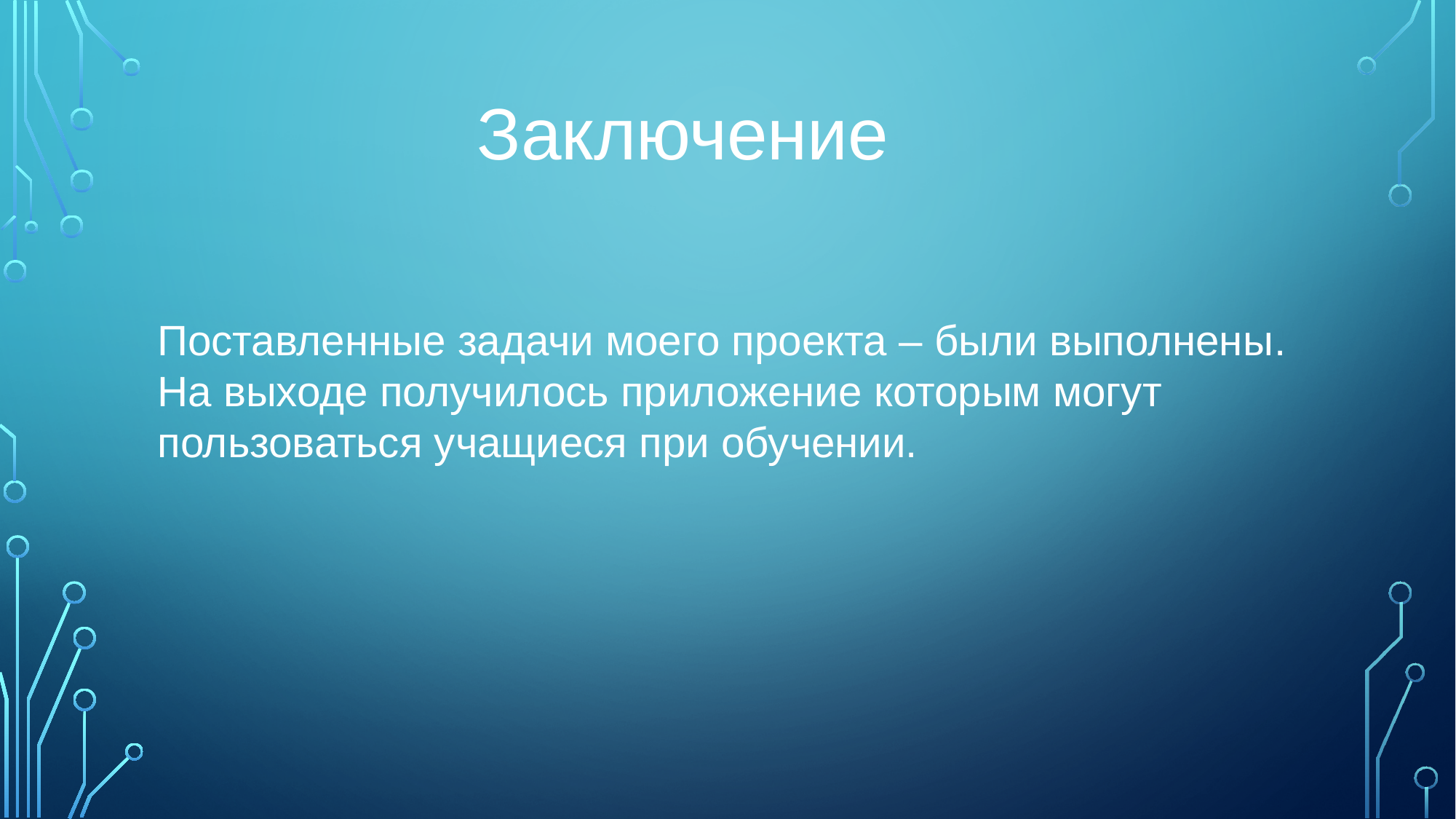

Заключение
Поставленные задачи моего проекта – были выполнены. На выходе получилось приложение которым могут пользоваться учащиеся при обучении.